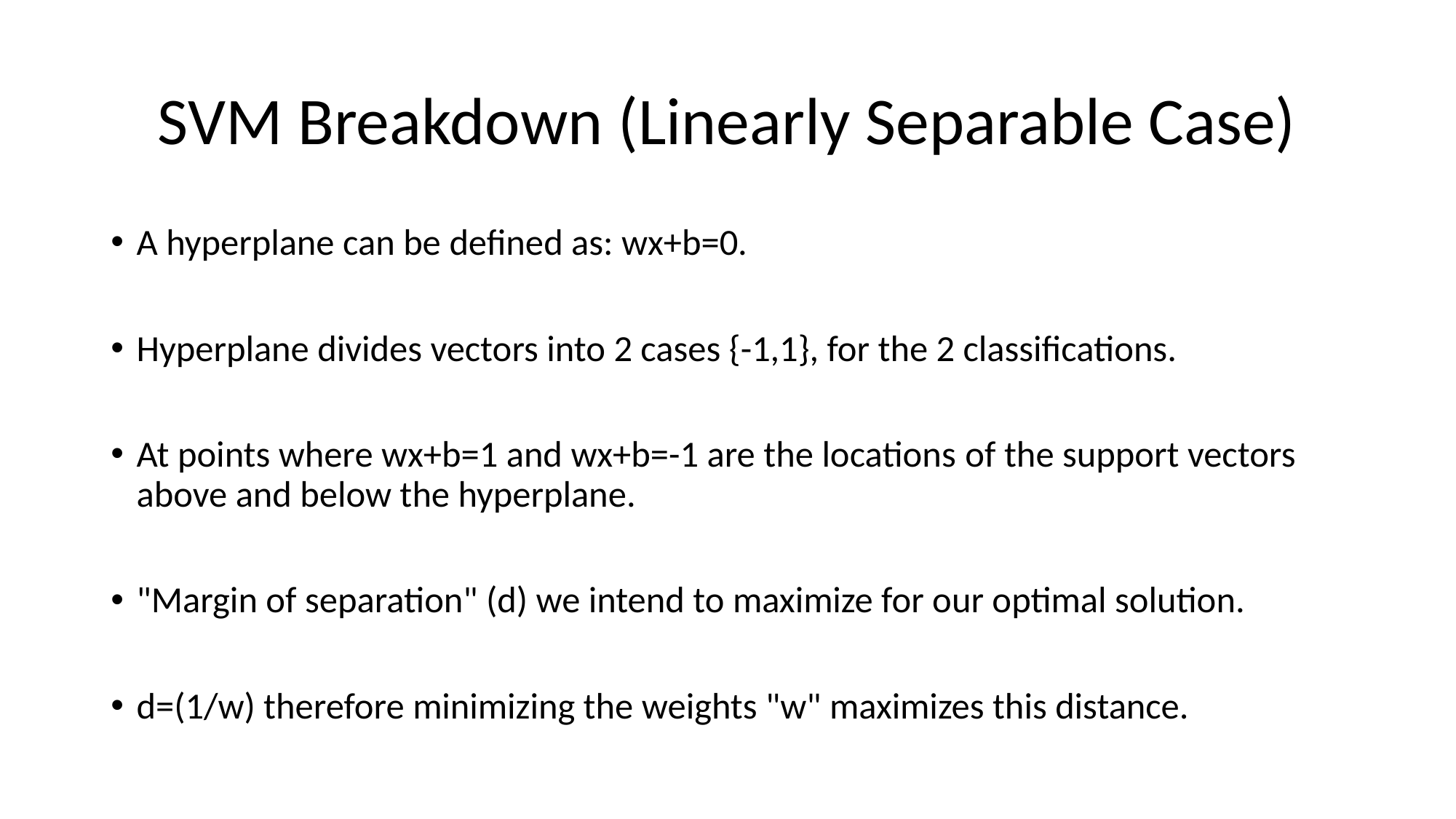

# SVM Breakdown (Linearly Separable Case)
A hyperplane can be defined as: wx+b=0.

Hyperplane divides vectors into 2 cases {-1,1}, for the 2 classifications.

At points where wx+b=1 and wx+b=-1 are the locations of the support vectors above and below the hyperplane.

"Margin of separation" (d) we intend to maximize for our optimal solution.

d=(1/w) therefore minimizing the weights "w" maximizes this distance.